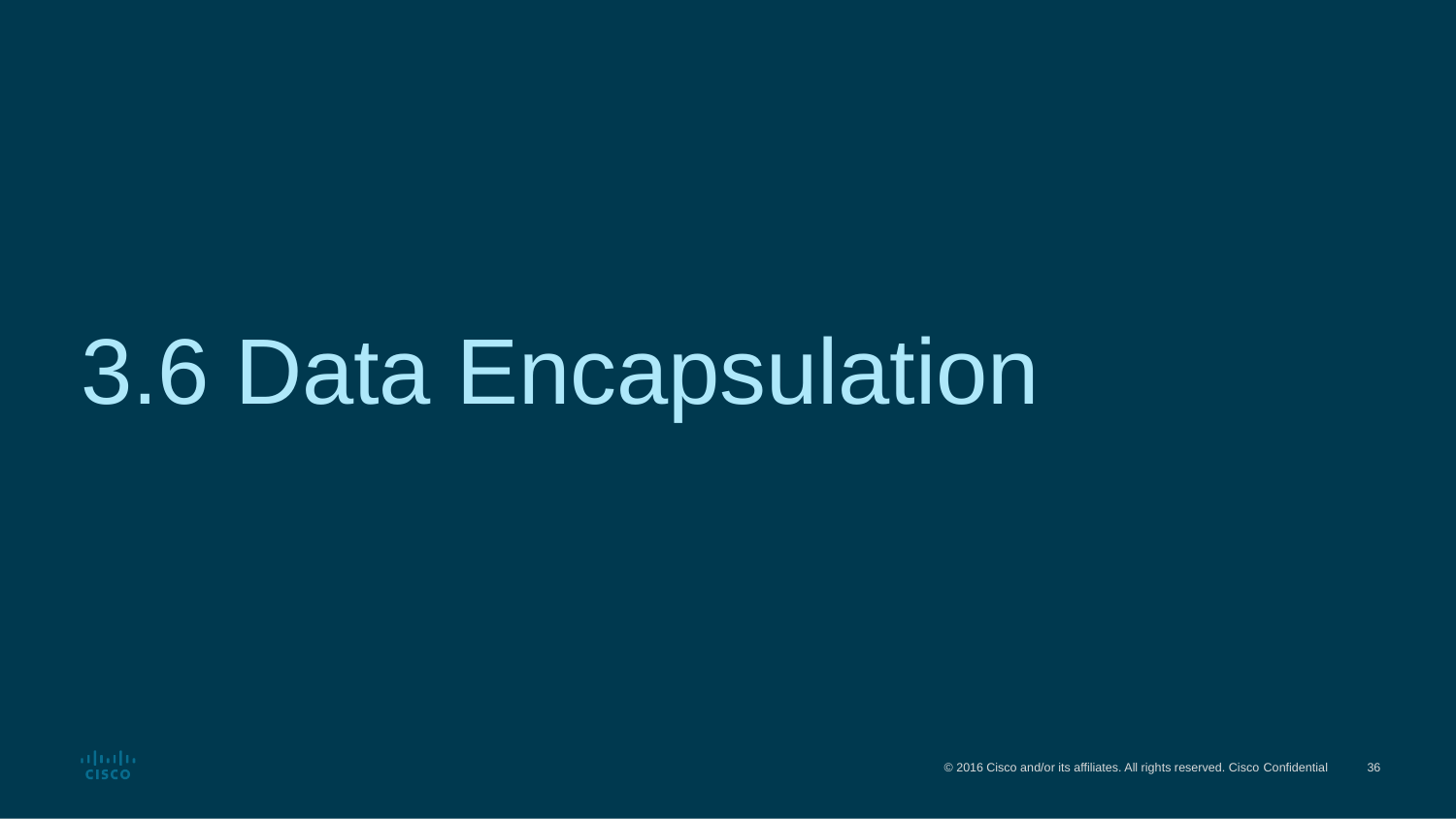

# 3.6 Data Encapsulation
© 2016 Cisco and/or its affiliates. All rights reserved. Cisco Confidential
36